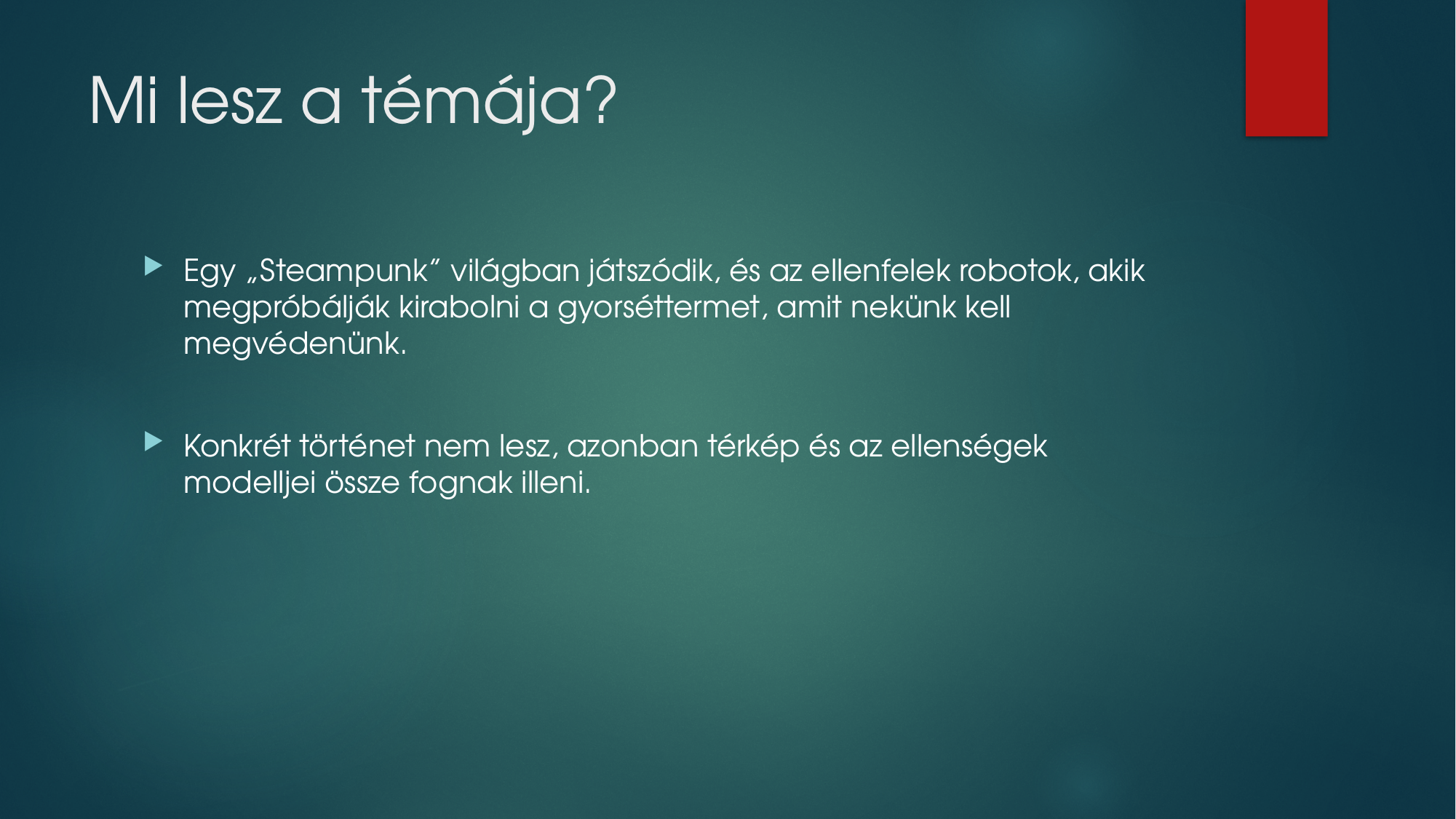

# Mi lesz a témája?
Egy „Steampunk” világban játszódik, és az ellenfelek robotok, akik megpróbálják kirabolni a gyorséttermet, amit nekünk kell megvédenünk.

Konkrét történet nem lesz, azonban térkép és az ellenségek modelljei össze fognak illeni.